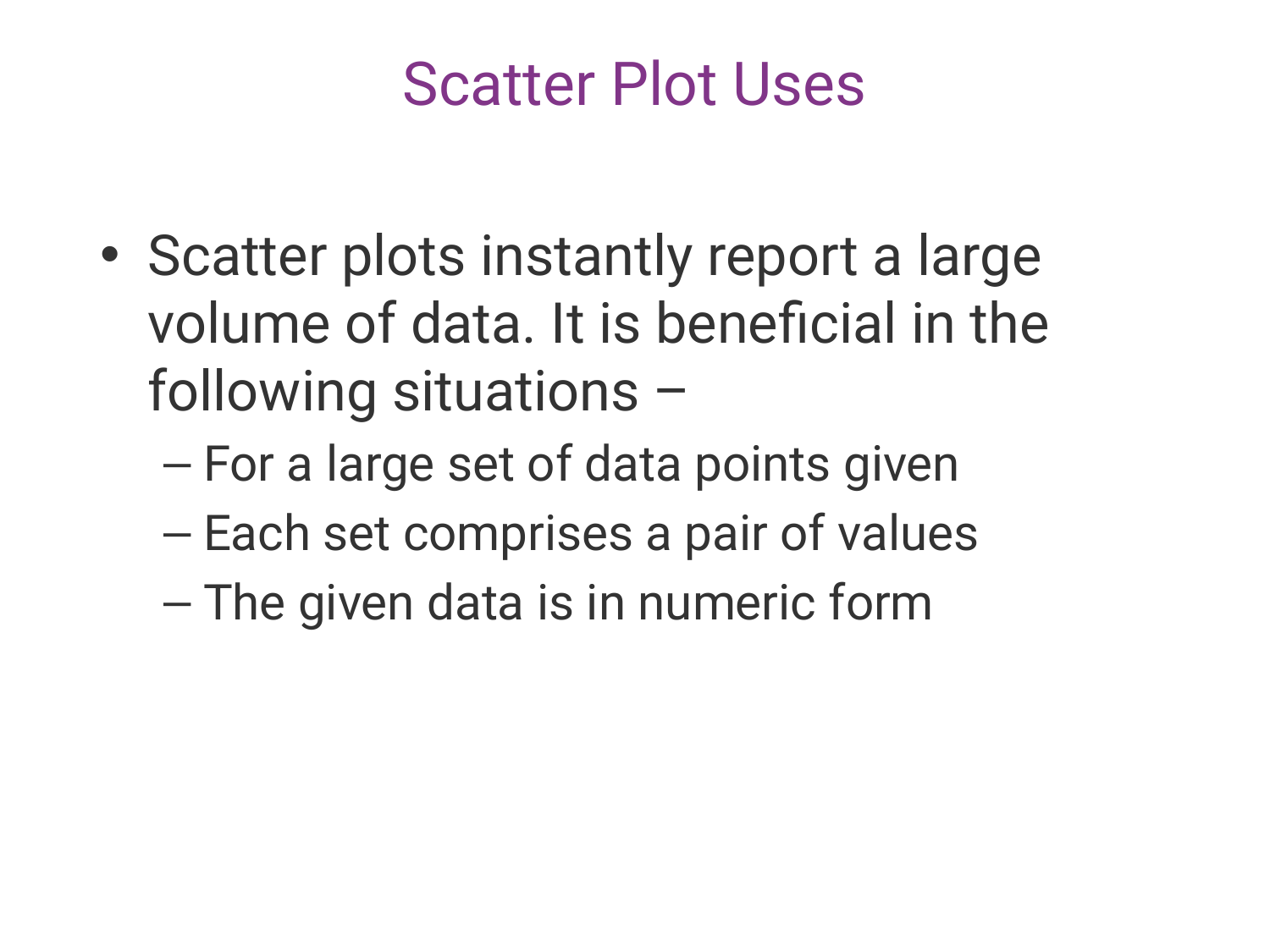

# Scatter Plot Uses
Scatter plots instantly report a large volume of data. It is beneficial in the following situations –
For a large set of data points given
Each set comprises a pair of values
The given data is in numeric form